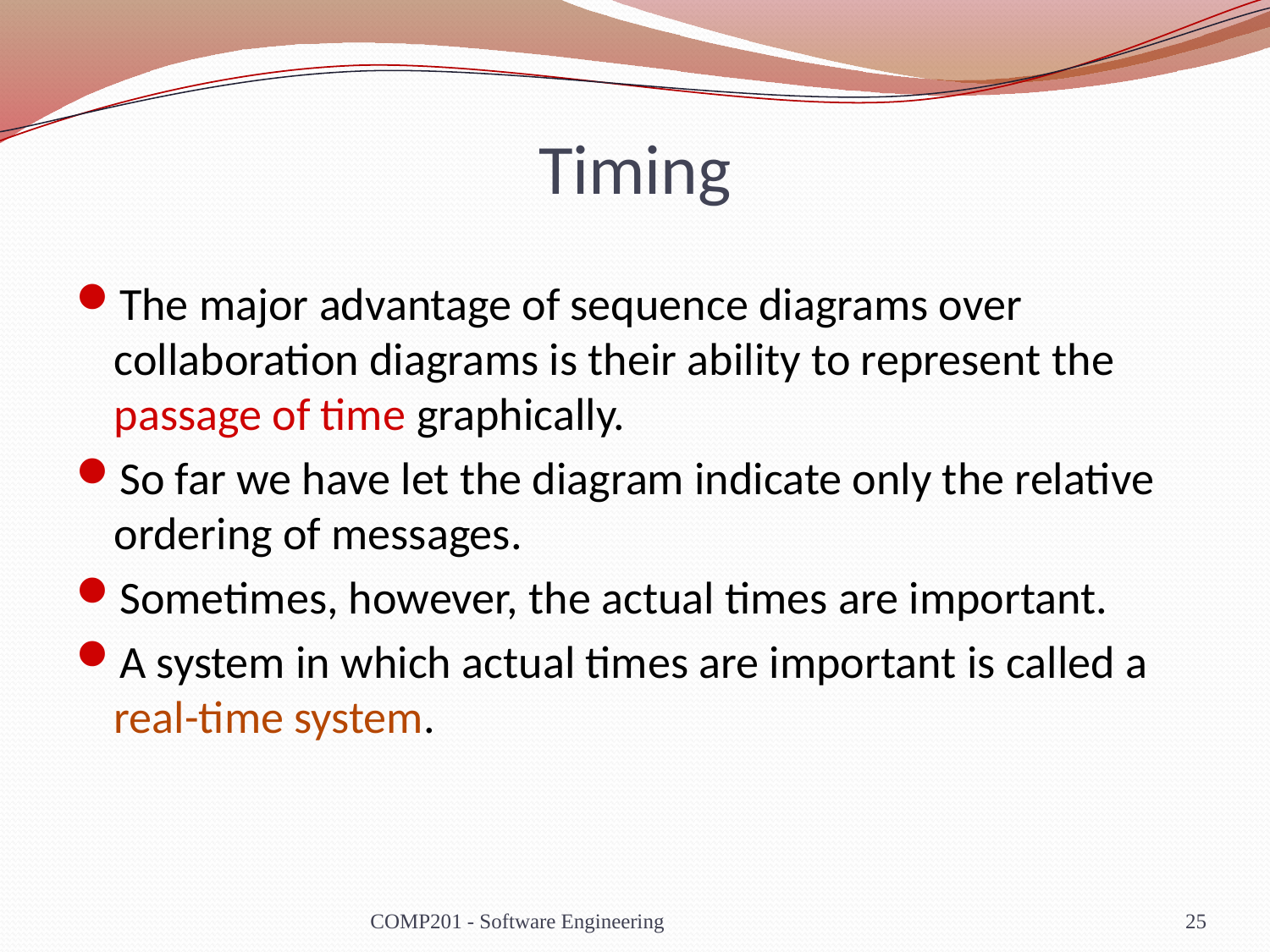

# Timing
The major advantage of sequence diagrams over collaboration diagrams is their ability to represent the passage of time graphically.
So far we have let the diagram indicate only the relative ordering of messages.
Sometimes, however, the actual times are important.
A system in which actual times are important is called a real-time system.
COMP201 - Software Engineering
25